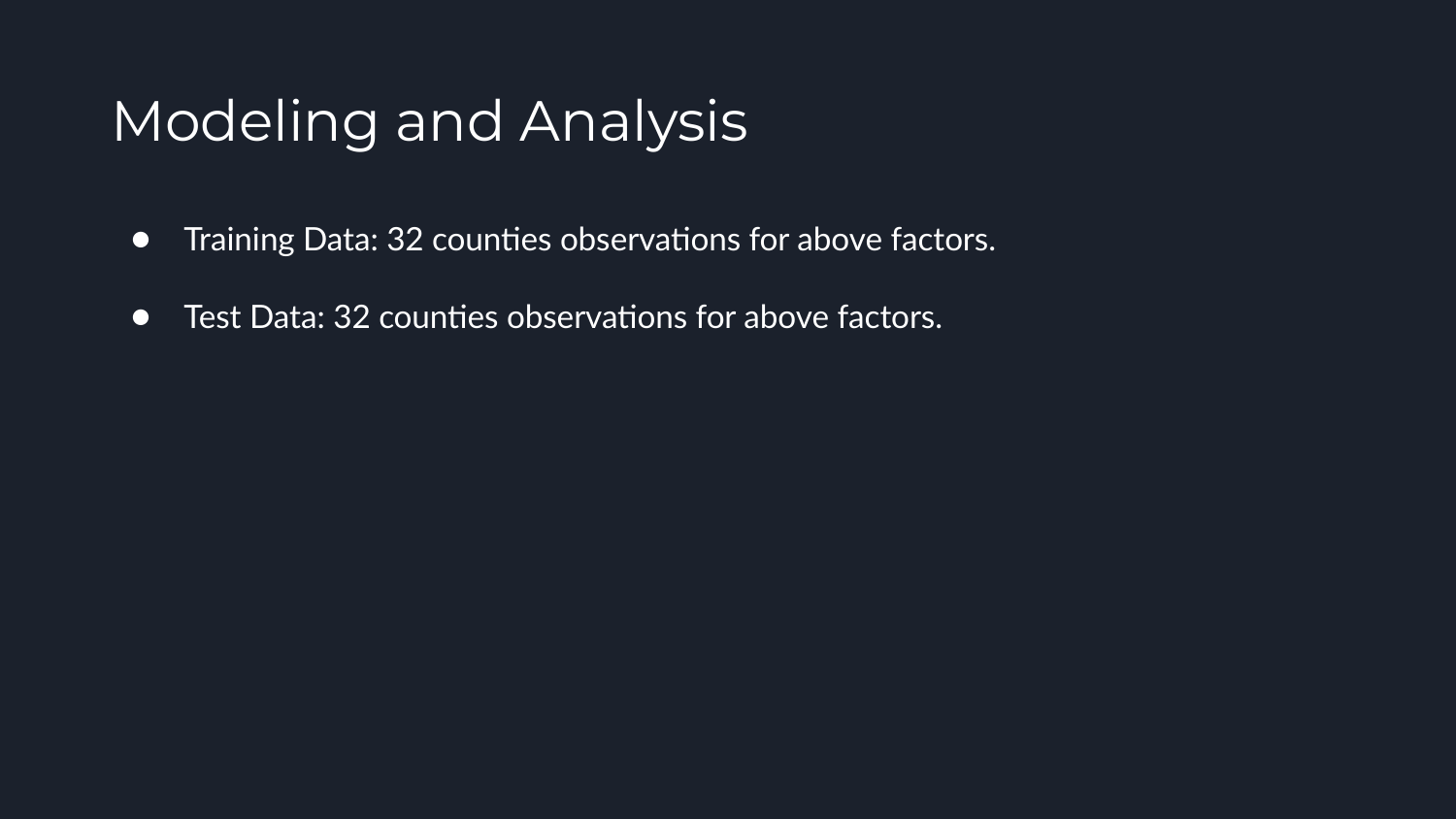

# Modeling and Analysis

Training Data: 32 counties observations for above factors.
Test Data: 32 counties observations for above factors.